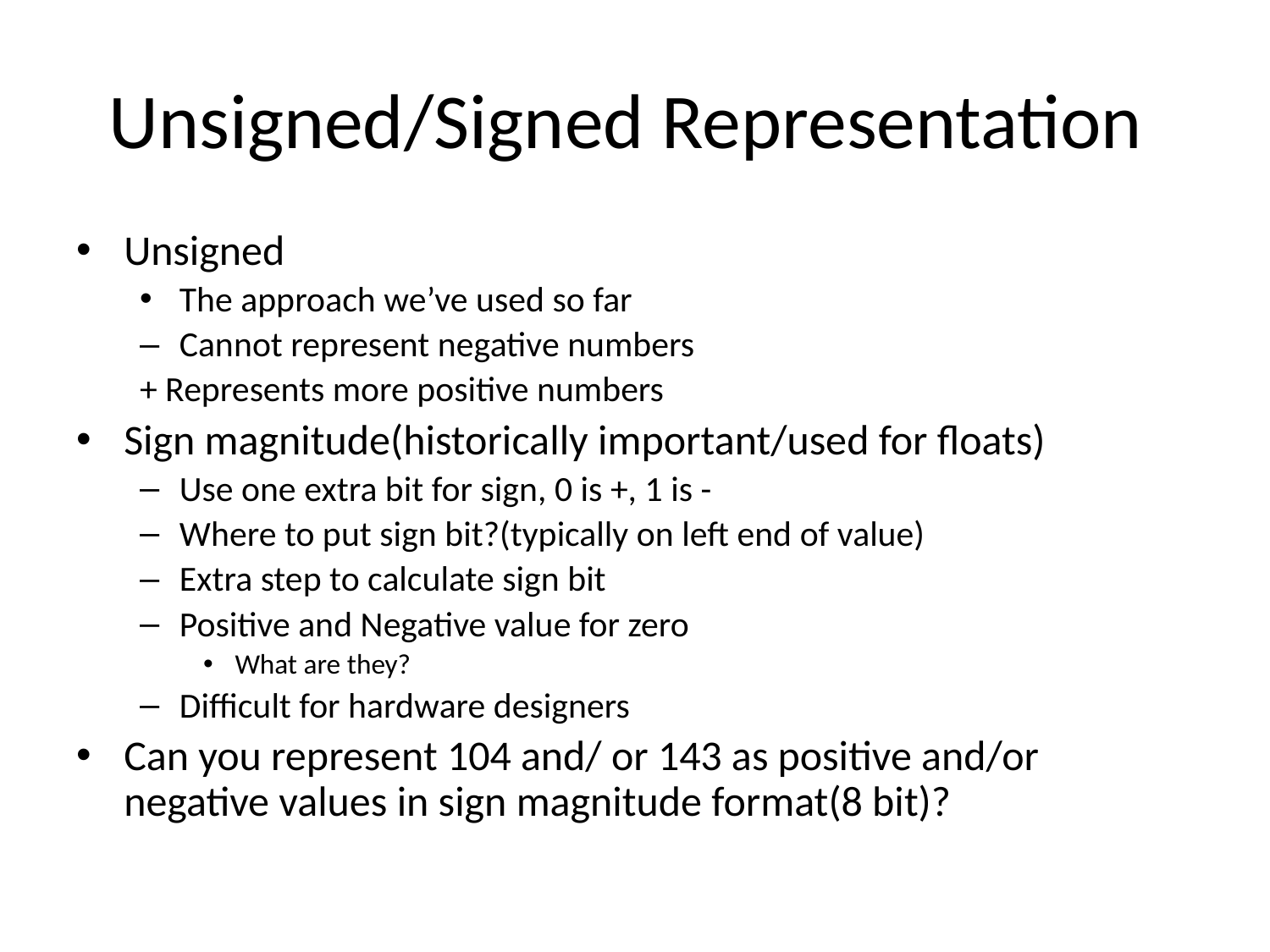

# Unsigned/Signed Representation
Unsigned
The approach we’ve used so far
Cannot represent negative numbers
+ Represents more positive numbers
Sign magnitude(historically important/used for floats)
Use one extra bit for sign, 0 is +, 1 is -
Where to put sign bit?(typically on left end of value)
Extra step to calculate sign bit
Positive and Negative value for zero
What are they?
Difficult for hardware designers
Can you represent 104 and/ or 143 as positive and/or negative values in sign magnitude format(8 bit)?